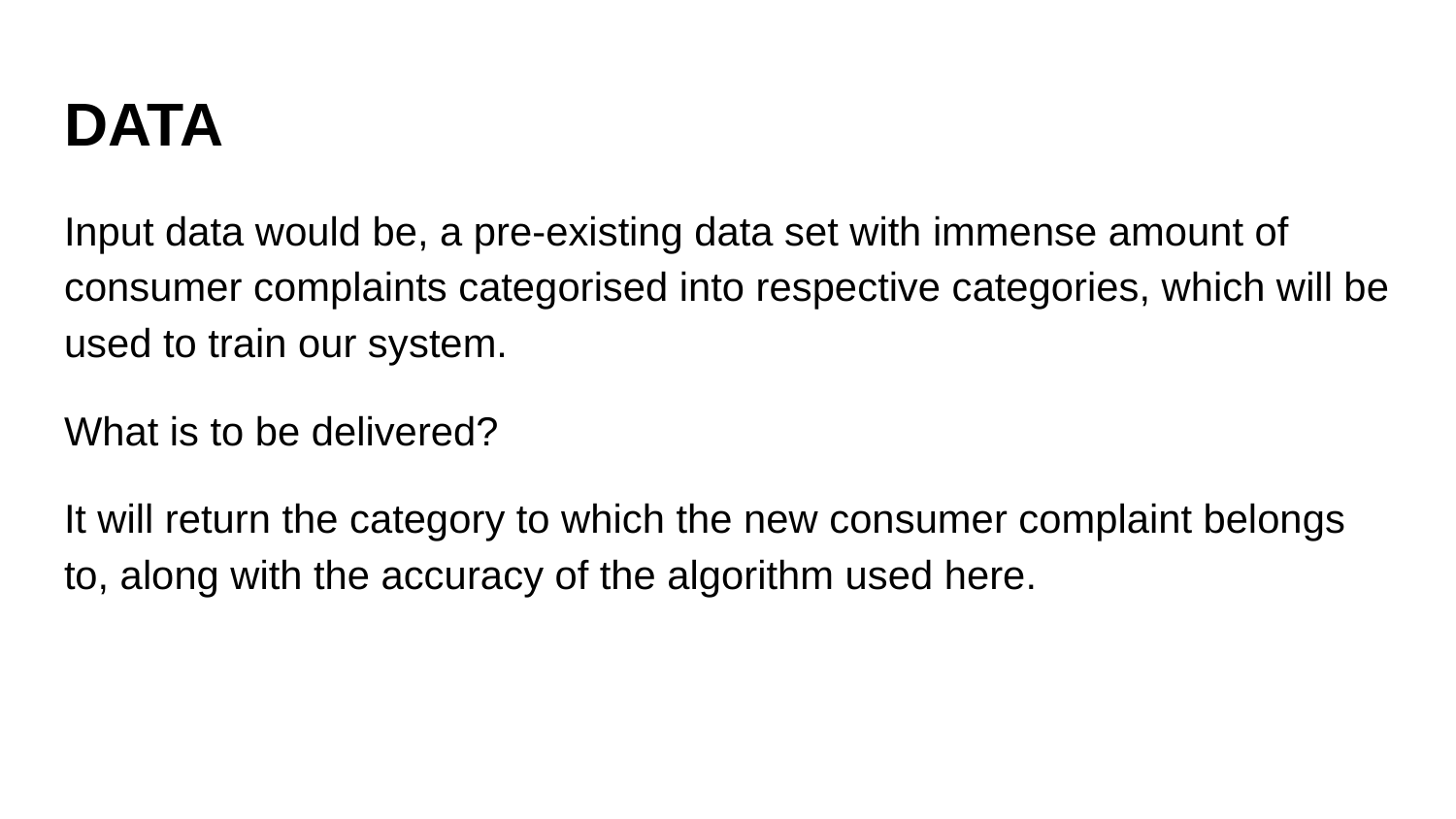

# DATA
Input data would be, a pre-existing data set with immense amount of consumer complaints categorised into respective categories, which will be used to train our system.
What is to be delivered?
It will return the category to which the new consumer complaint belongs to, along with the accuracy of the algorithm used here.